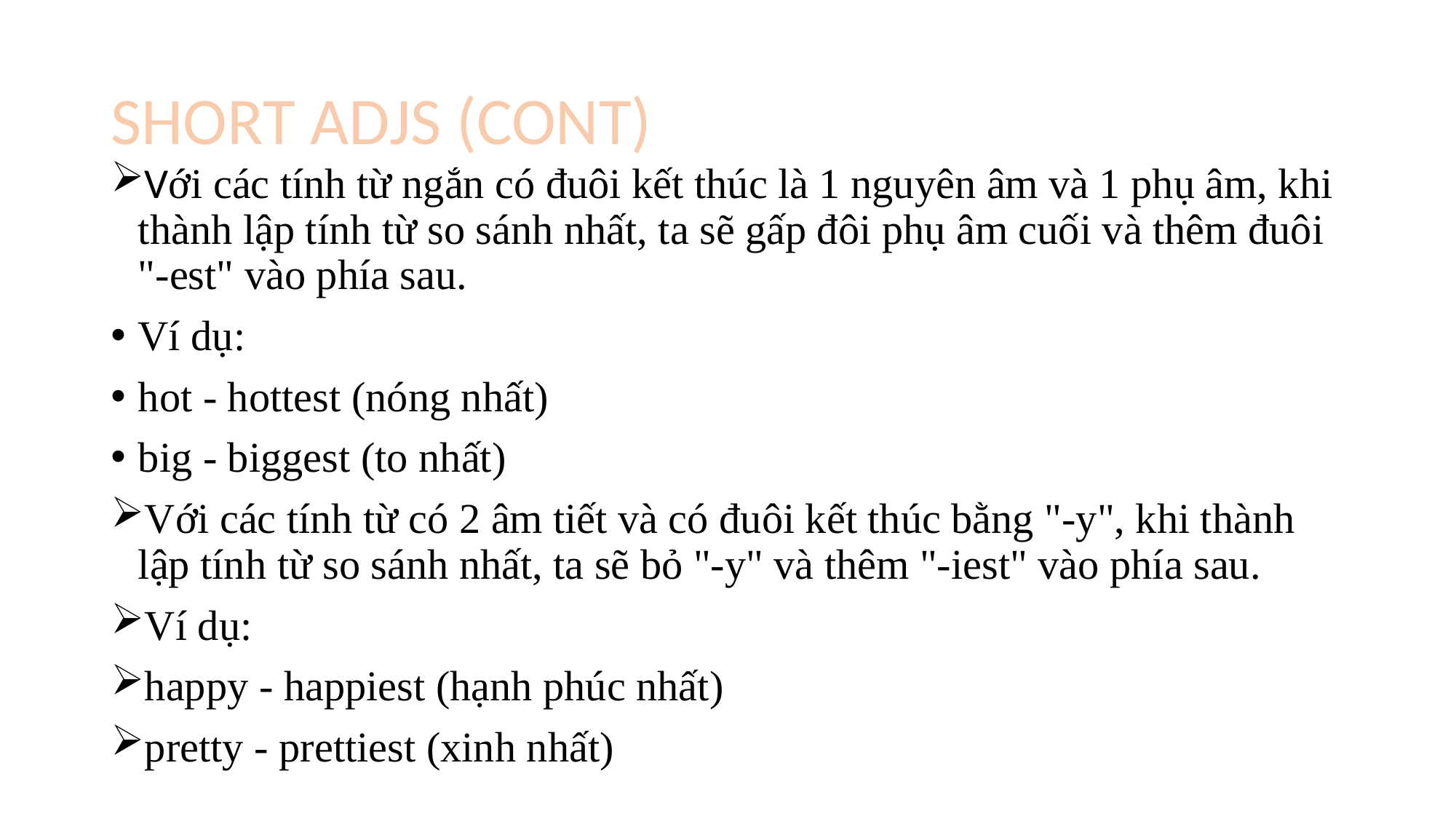

# SHORT ADJS (CONT)
Với các tính từ ngắn có đuôi kết thúc là 1 nguyên âm và 1 phụ âm, khi thành lập tính từ so sánh nhất, ta sẽ gấp đôi phụ âm cuối và thêm đuôi "-est" vào phía sau.
Ví dụ:
hot - hottest (nóng nhất)
big - biggest (to nhất)
Với các tính từ có 2 âm tiết và có đuôi kết thúc bằng "-y", khi thành lập tính từ so sánh nhất, ta sẽ bỏ "-y" và thêm "-iest" vào phía sau.
Ví dụ:
happy - happiest (hạnh phúc nhất)
pretty - prettiest (xinh nhất)